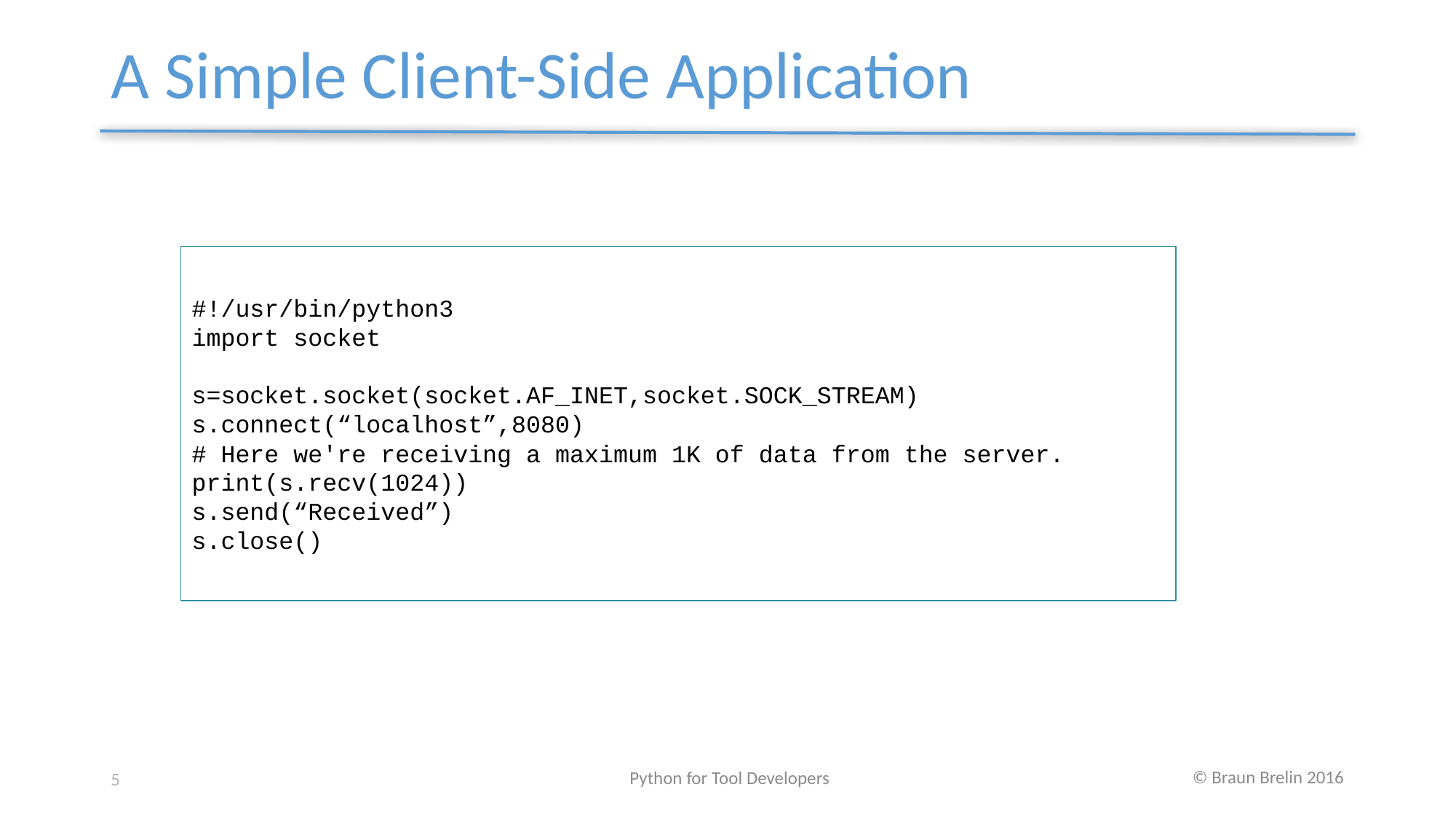

# A Simple Client-Side Application

#!/usr/bin/python3
import socket

s=socket.socket(socket.AF_INET,socket.SOCK_STREAM)
s.connect(“localhost”,8080)
# Here we're receiving a maximum 1K of data from the server.
print(s.recv(1024))
s.send(“Received”)
s.close()

Python for Tool Developers
5